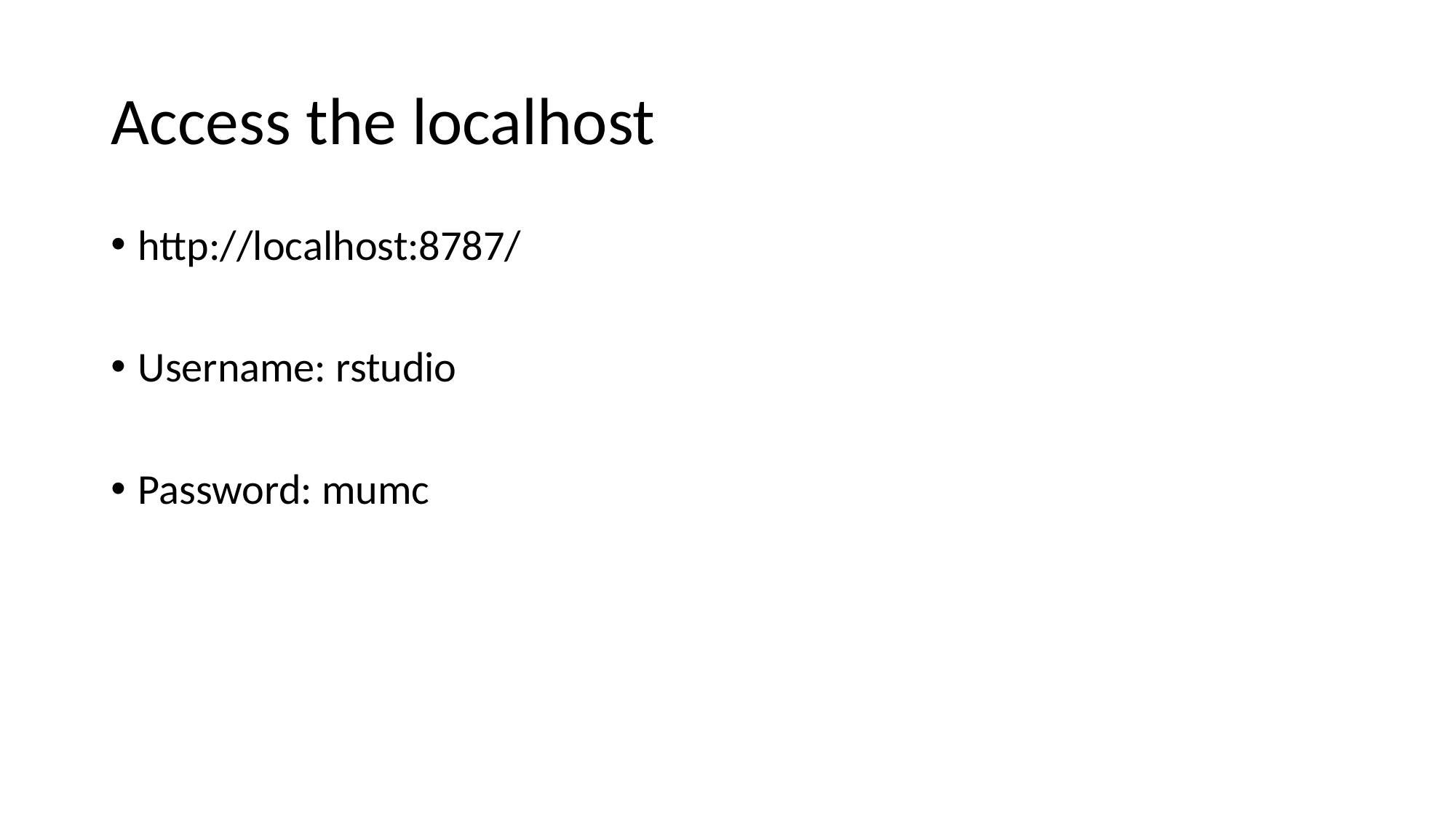

# Access the localhost
http://localhost:8787/

Username: rstudio

Password: mumc